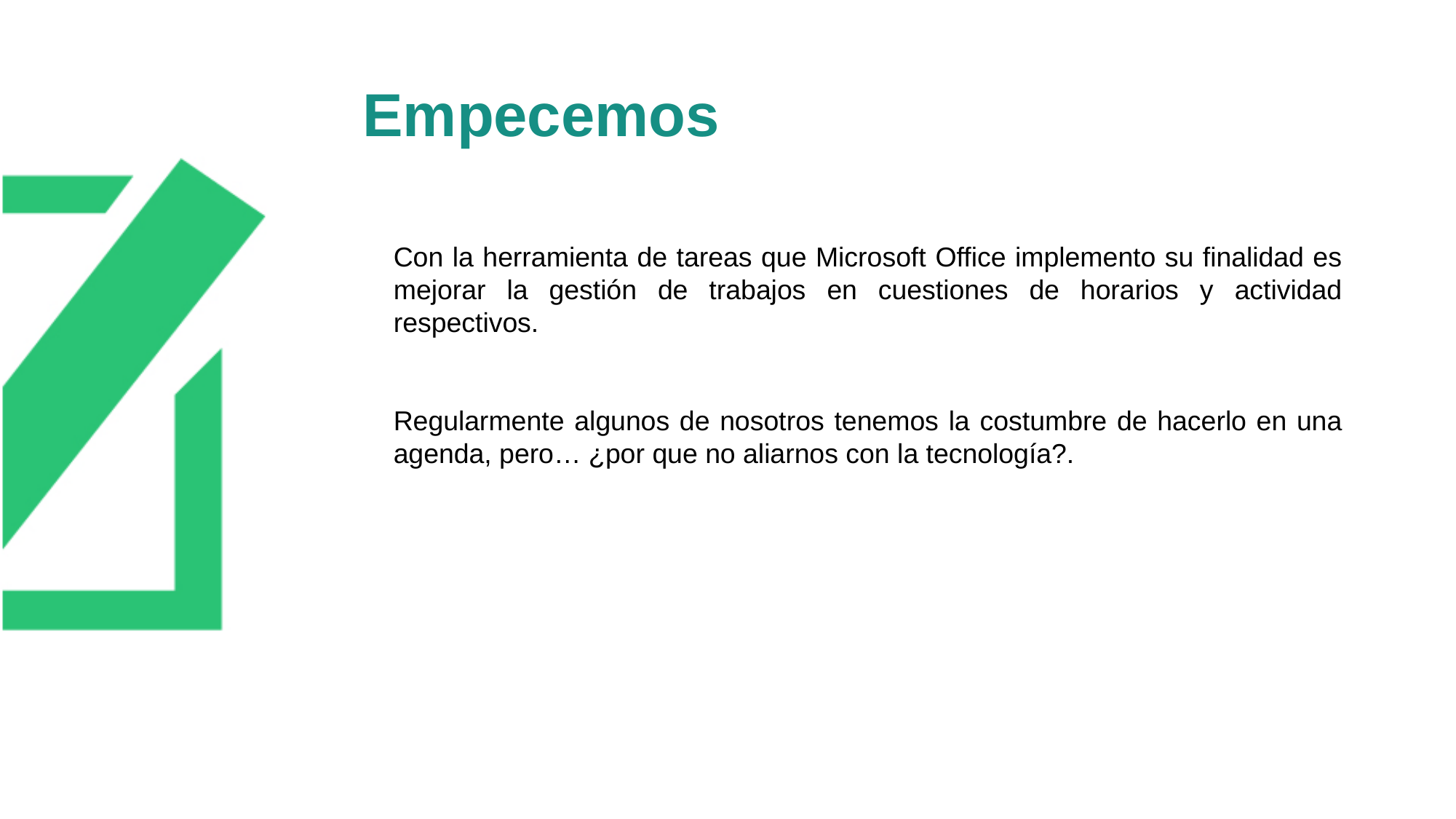

Empecemos
Con la herramienta de tareas que Microsoft Office implemento su finalidad es mejorar la gestión de trabajos en cuestiones de horarios y actividad respectivos.

Regularmente algunos de nosotros tenemos la costumbre de hacerlo en una agenda, pero… ¿por que no aliarnos con la tecnología?.